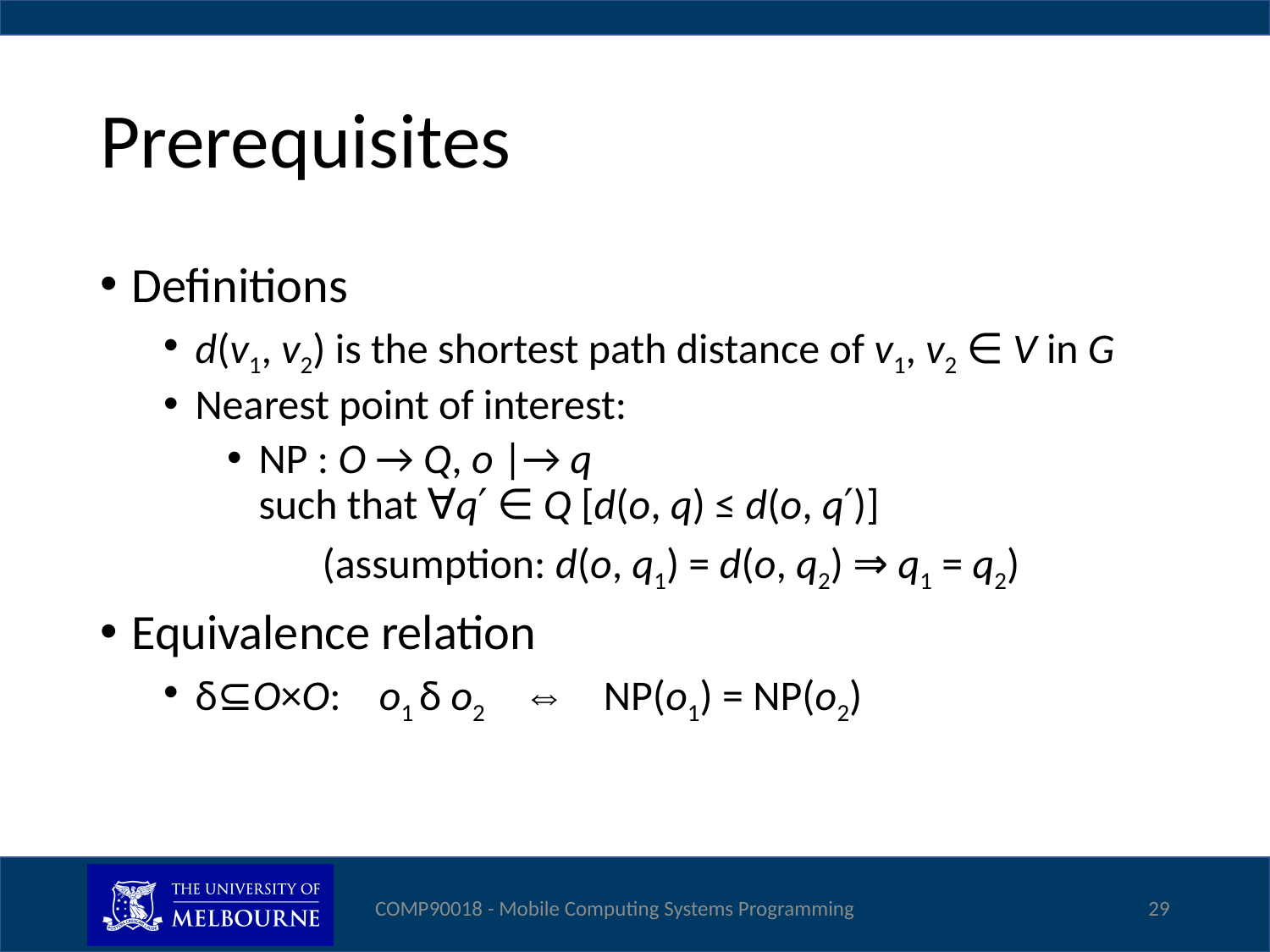

# Prerequisites
Definitions
d(v1, v2) is the shortest path distance of v1, v2 ∈ V in G
Nearest point of interest:
NP : O → Q, o |→ q
such that ∀q′ ∈ Q [d(o, q) ≤ d(o, q′)]
	(assumption: d(o, q1) = d(o, q2) ⇒ q1 = q2)
Equivalence relation
δ⊆O×O:    o1 δ o2    ⇔    NP(o1) = NP(o2)

COMP90018 - Mobile Computing Systems Programming
29